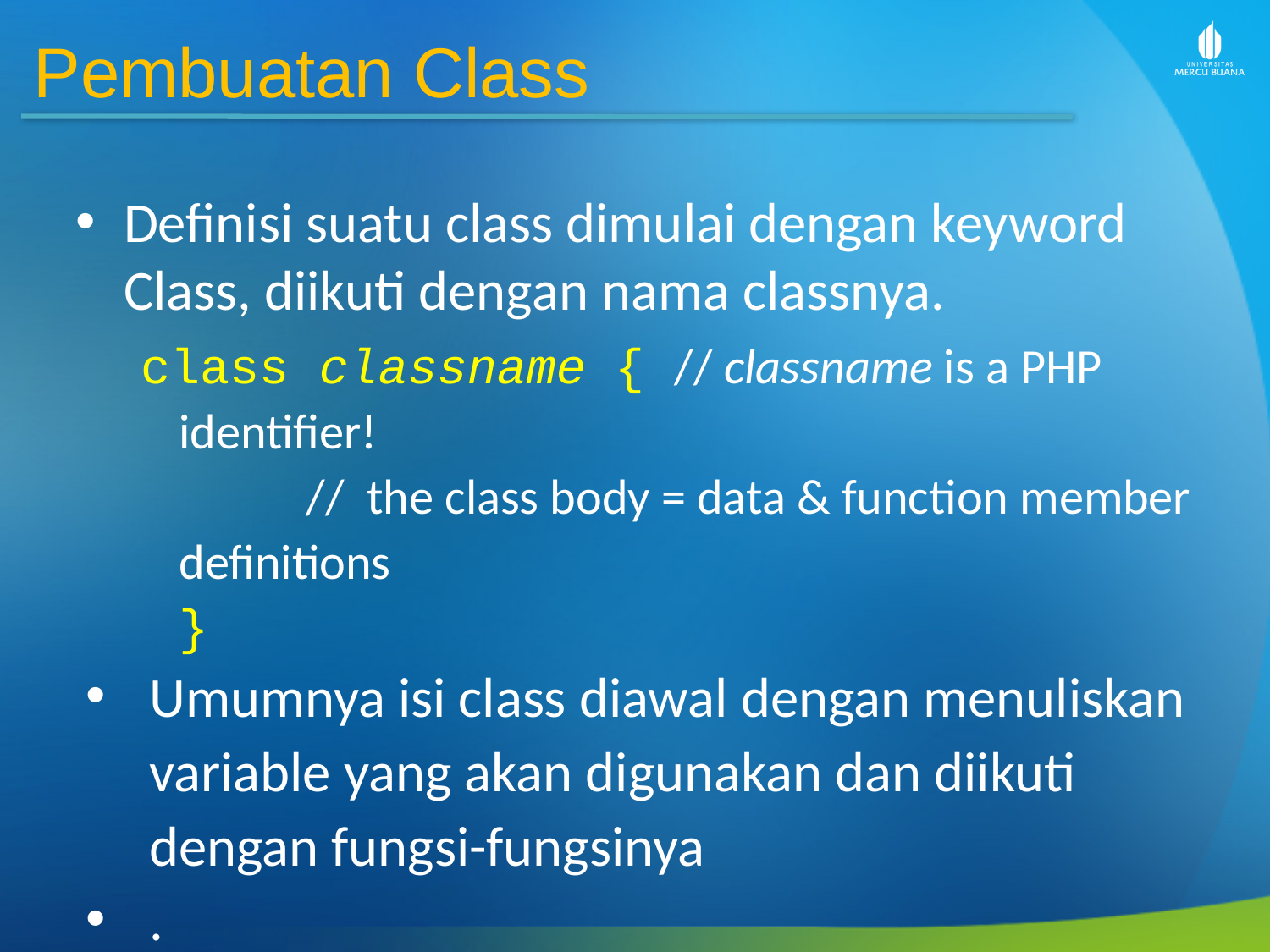

Pembuatan Class
Definisi suatu class dimulai dengan keyword Class, diikuti dengan nama classnya.
class classname { // classname is a PHP identifier!
		//  the class body = data & function member definitions
	}
Umumnya isi class diawal dengan menuliskan variable yang akan digunakan dan diikuti dengan fungsi-fungsinya
.